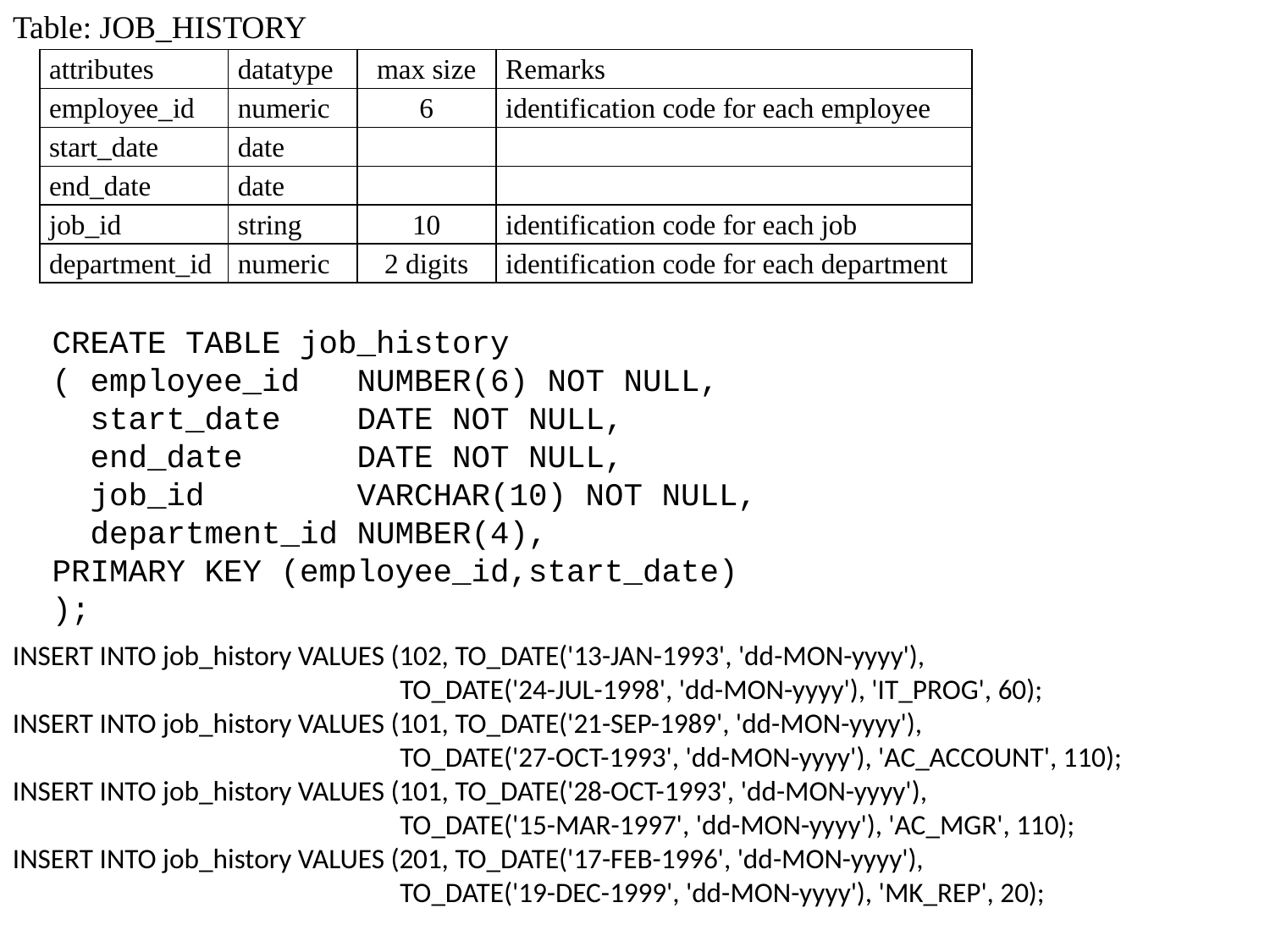

Table: JOB_HISTORY
| attributes | datatype | max size | Remarks |
| --- | --- | --- | --- |
| employee\_id | numeric | 6 | identification code for each employee |
| start\_date | date |  |  |
| end\_date | date |  |  |
| job\_id | string | 10 | identification code for each job |
| department\_id | numeric | 2 digits | identification code for each department |
CREATE TABLE job_history
( employee_id   NUMBER(6) NOT NULL,
  start_date    DATE NOT NULL,
  end_date      DATE NOT NULL,
  job_id        VARCHAR(10) NOT NULL,
  department_id NUMBER(4),
PRIMARY KEY (employee_id,start_date)
);
INSERT INTO job_history VALUES (102, TO_DATE('13-JAN-1993', 'dd-MON-yyyy'),
                                                             TO_DATE('24-JUL-1998', 'dd-MON-yyyy'), 'IT_PROG', 60);
INSERT INTO job_history VALUES (101, TO_DATE('21-SEP-1989', 'dd-MON-yyyy'),
                                                             TO_DATE('27-OCT-1993', 'dd-MON-yyyy'), 'AC_ACCOUNT', 110);
INSERT INTO job_history VALUES (101, TO_DATE('28-OCT-1993', 'dd-MON-yyyy'),
                                                             TO_DATE('15-MAR-1997', 'dd-MON-yyyy'), 'AC_MGR', 110);
INSERT INTO job_history VALUES (201, TO_DATE('17-FEB-1996', 'dd-MON-yyyy'),
                                                             TO_DATE('19-DEC-1999', 'dd-MON-yyyy'), 'MK_REP', 20);